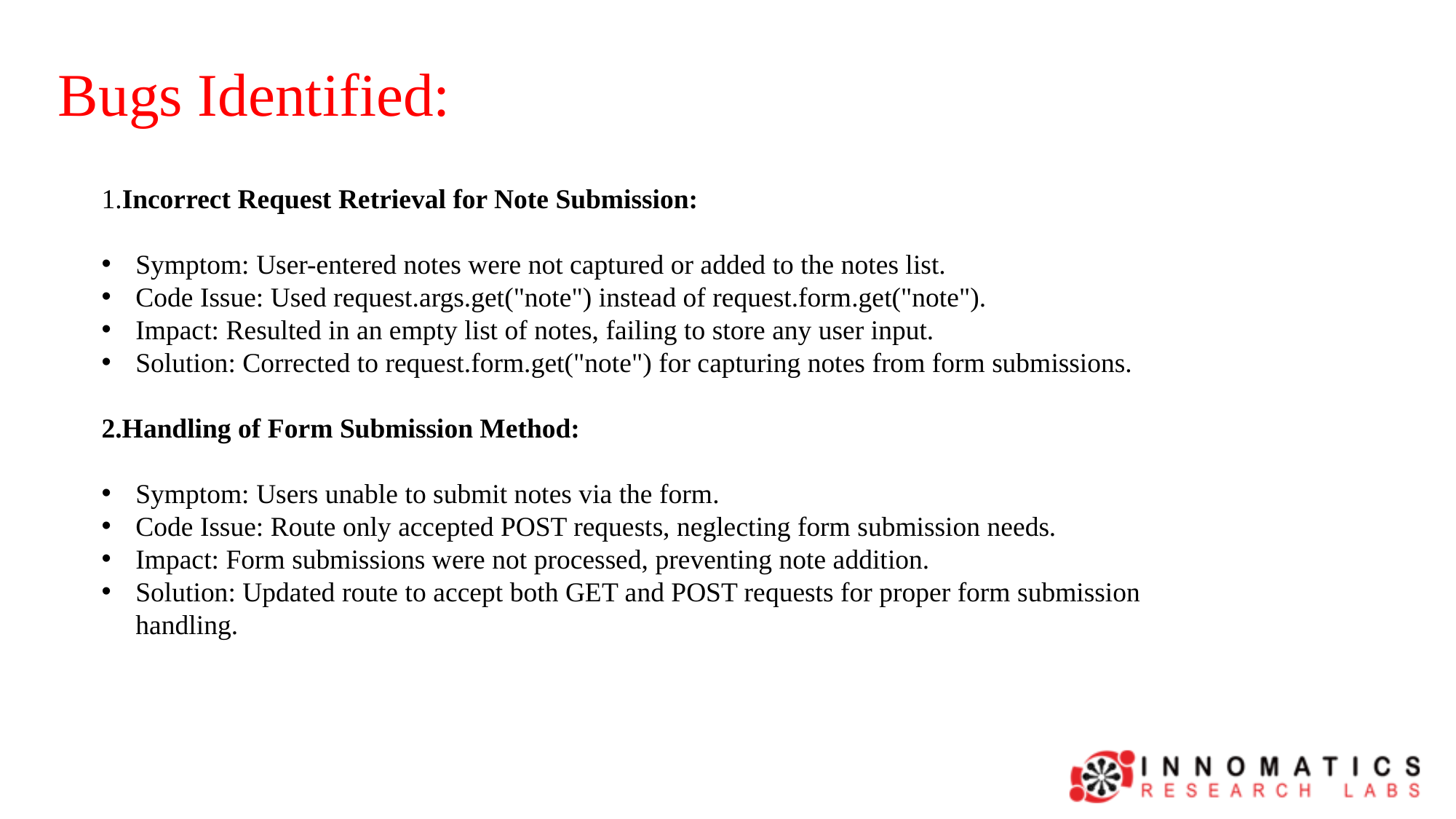

# Bugs Identified:
1.Incorrect Request Retrieval for Note Submission:

Symptom: User-entered notes were not captured or added to the notes list.
Code Issue: Used request.args.get("note") instead of request.form.get("note").
Impact: Resulted in an empty list of notes, failing to store any user input.
Solution: Corrected to request.form.get("note") for capturing notes from form submissions.

2.Handling of Form Submission Method:

Symptom: Users unable to submit notes via the form.
Code Issue: Route only accepted POST requests, neglecting form submission needs.
Impact: Form submissions were not processed, preventing note addition.
Solution: Updated route to accept both GET and POST requests for proper form submission handling.